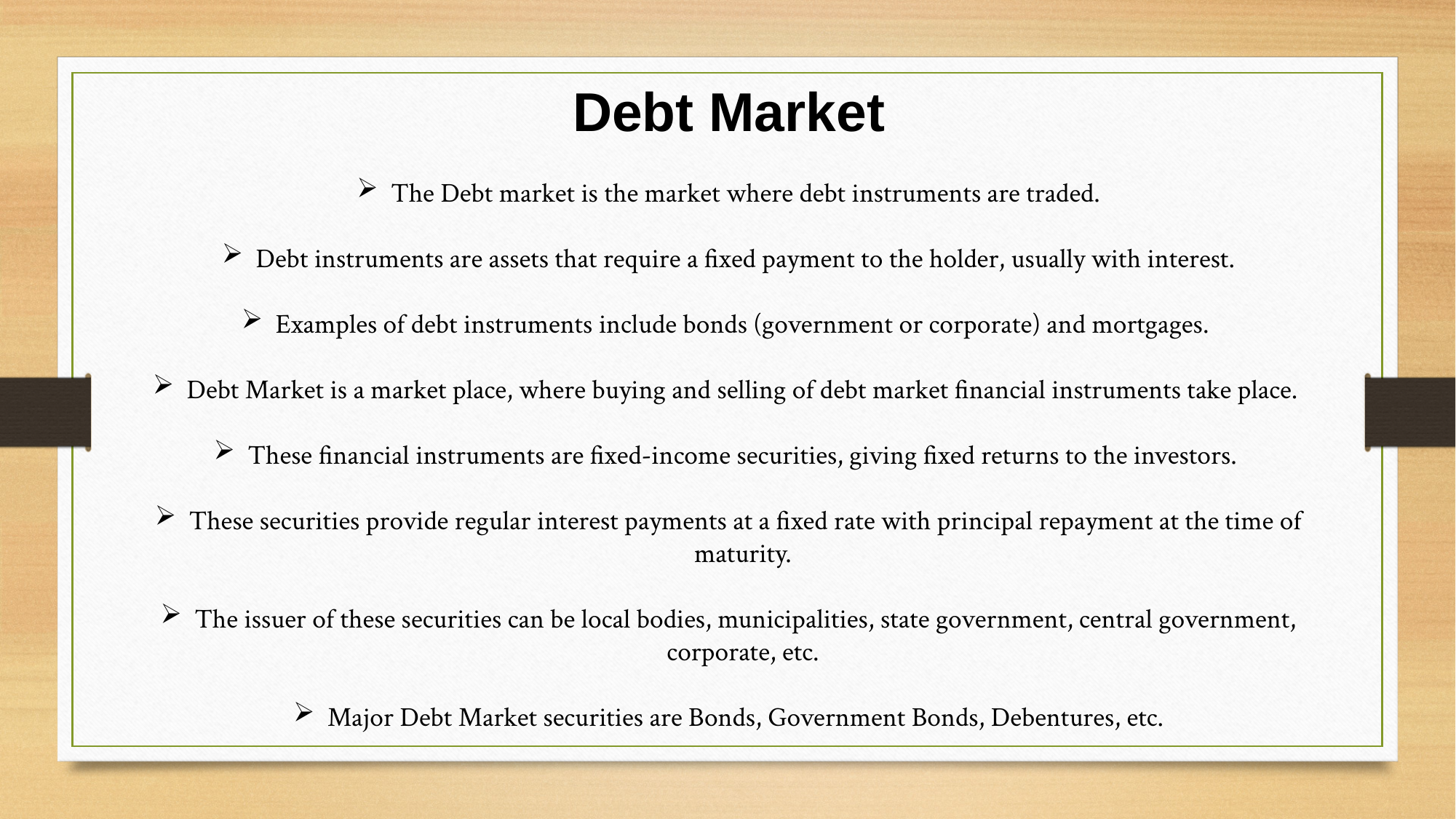

Debt Market

The Debt market is the market where debt instruments are traded.

Debt instruments are assets that require a fixed payment to the holder, usually with interest.

Examples of debt instruments include bonds (government or corporate) and mortgages.

Debt Market is a market place, where buying and selling of debt market financial instruments take place.

These financial instruments are fixed-income securities, giving fixed returns to the investors.

These securities provide regular interest payments at a fixed rate with principal repayment at the time of maturity.

The issuer of these securities can be local bodies, municipalities, state government, central government, corporate, etc.

Major Debt Market securities are Bonds, Government Bonds, Debentures, etc.